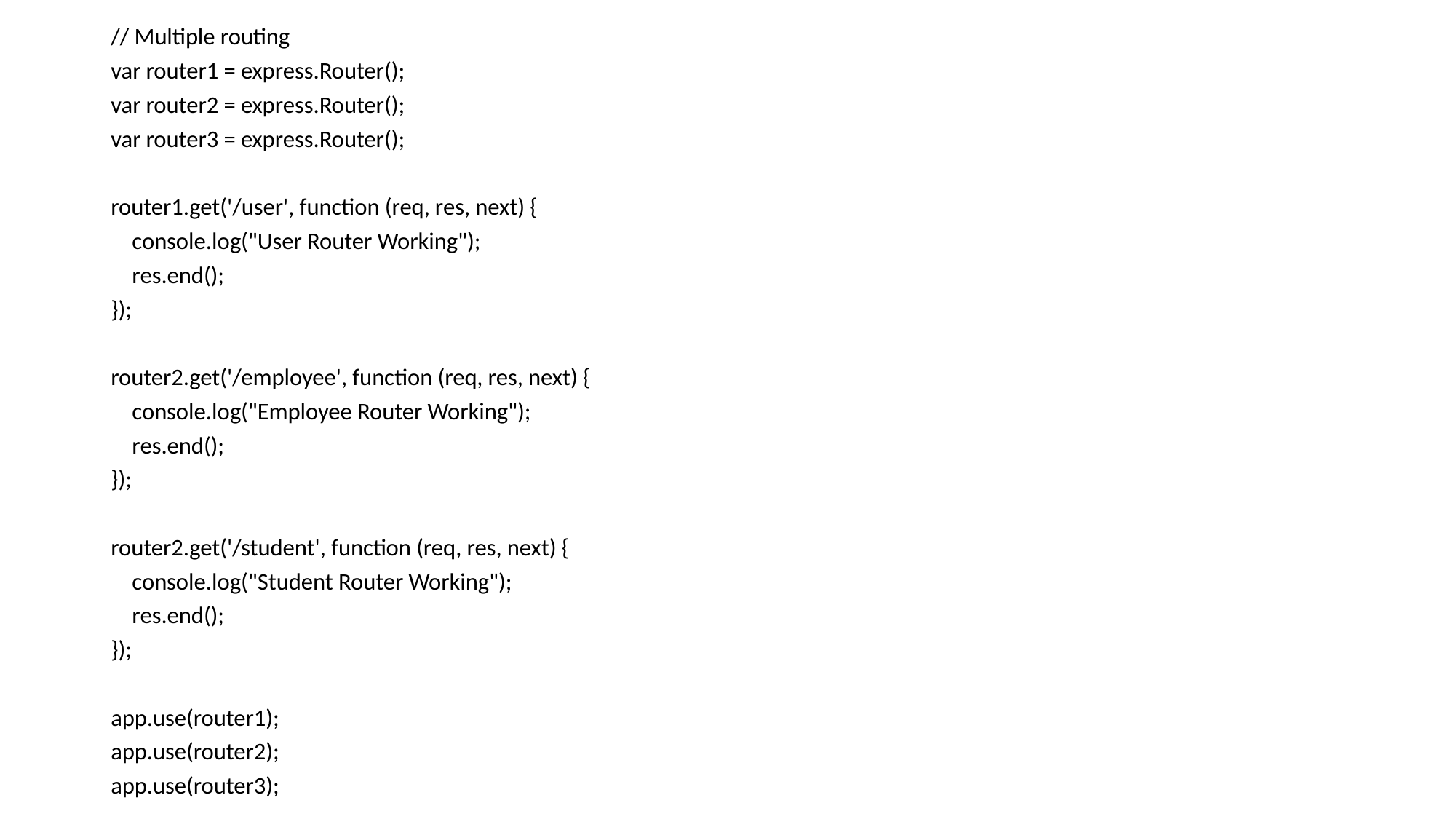

// Multiple routing
var router1 = express.Router();
var router2 = express.Router();
var router3 = express.Router();

router1.get('/user', function (req, res, next) {
    console.log("User Router Working");
    res.end();
});

router2.get('/employee', function (req, res, next) {
    console.log("Employee Router Working");
    res.end();
});

router2.get('/student', function (req, res, next) {
    console.log("Student Router Working");
    res.end();
});

app.use(router1);
app.use(router2);
app.use(router3);